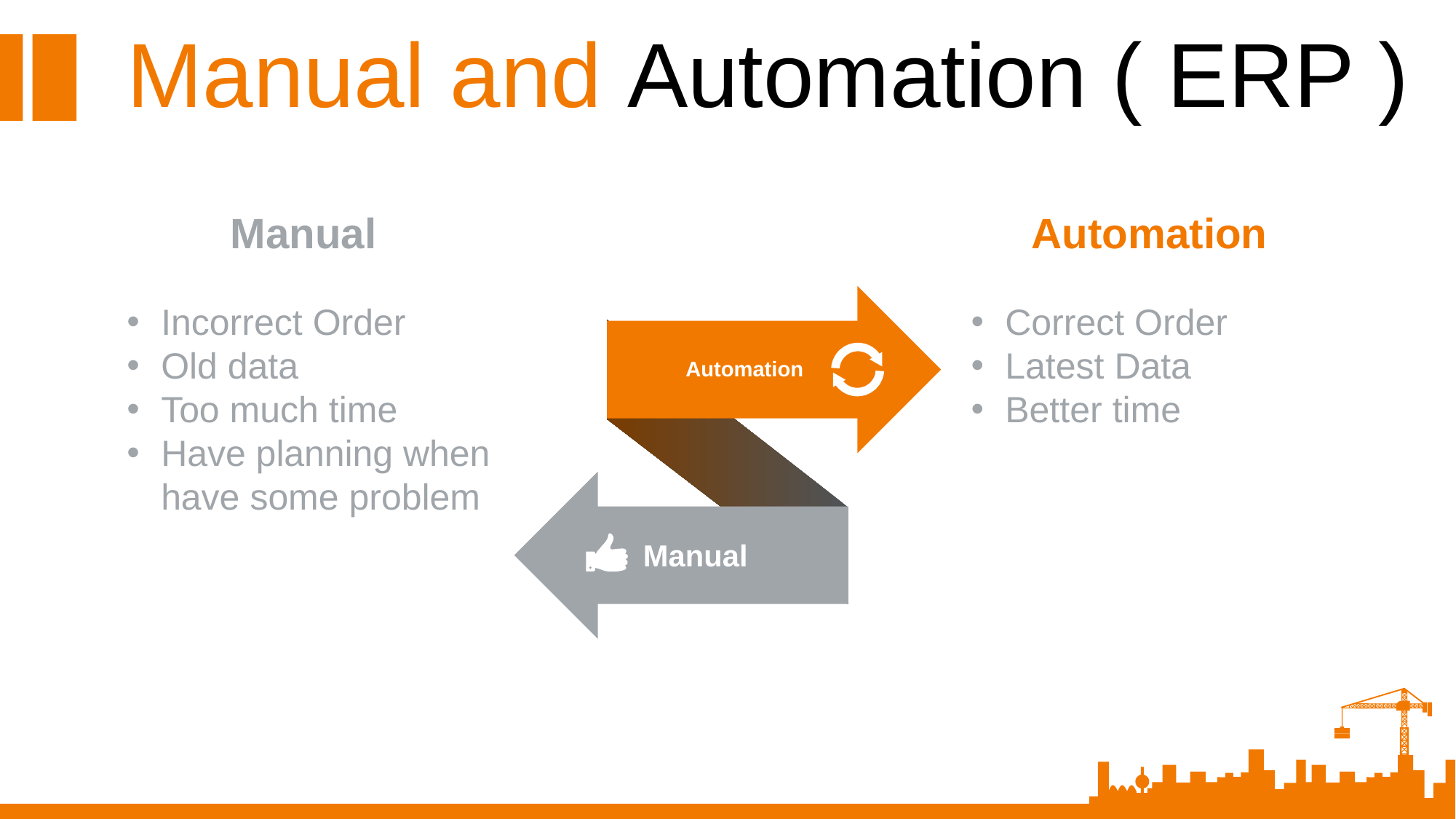

Manual and Automation ( ERP )
Manual
Automation

Incorrect Order
Old data
Too much time
Have planning when have some problem
Correct Order
Latest Data
Better time

Automation
Manual